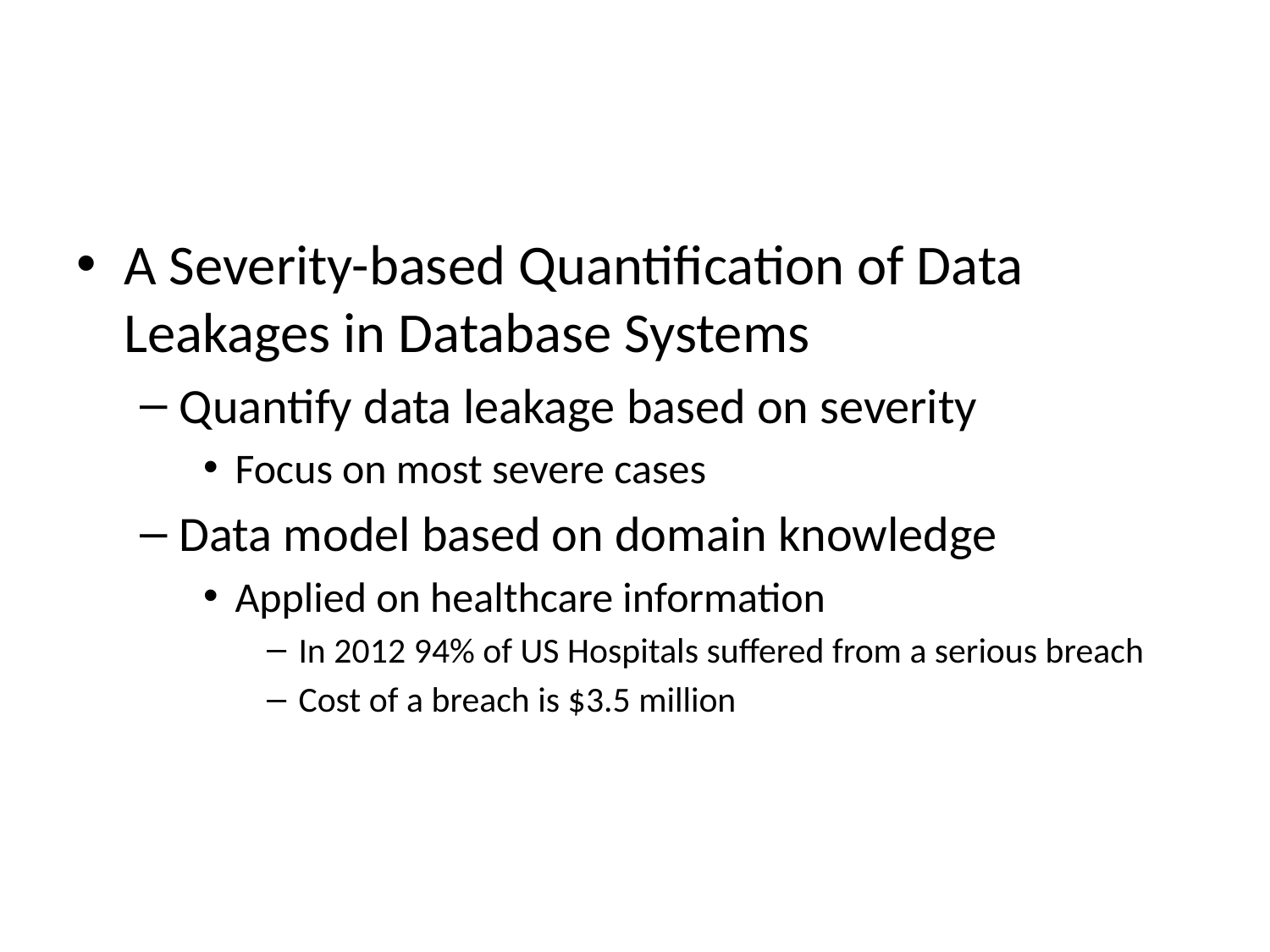

#
A Severity-based Quantification of Data Leakages in Database Systems
Quantify data leakage based on severity
Focus on most severe cases
Data model based on domain knowledge
Applied on healthcare information
In 2012 94% of US Hospitals suffered from a serious breach
Cost of a breach is $3.5 million